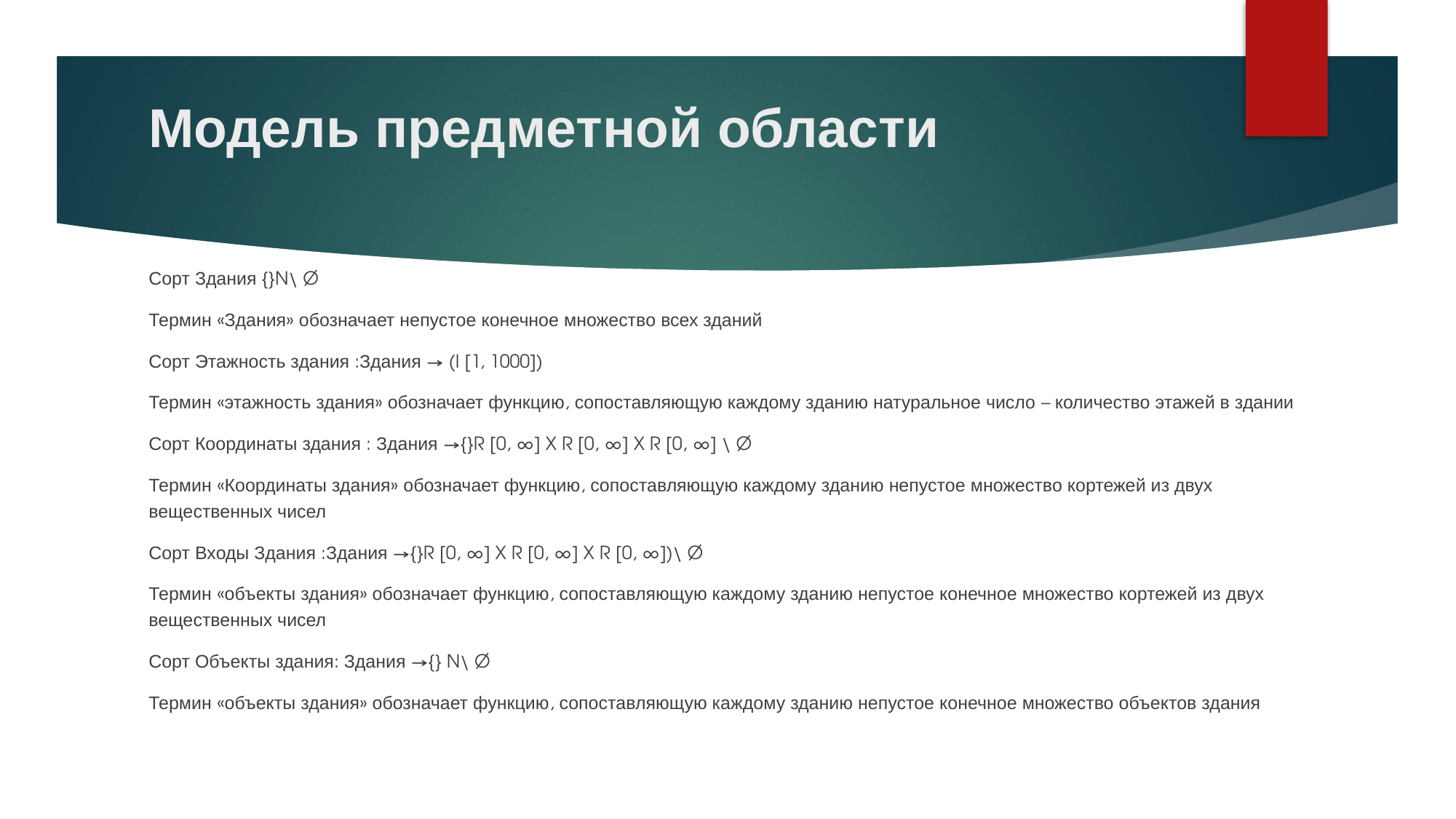

# Модель предметной области
Сорт Здания {}N\ Ø
Термин «Здания» обозначает непустое конечное множество всех зданий
Сорт Этажность здания :Здания → (I [1, 1000])
Термин «этажность здания» обозначает функцию, сопоставляющую каждому зданию натуральное число – количество этажей в здании
Сорт Координаты здания : Здания →{}R [0, ∞] X R [0, ∞] X R [0, ∞] \ Ø
Термин «Координаты здания» обозначает функцию, сопоставляющую каждому зданию непустое множество кортежей из двух вещественных чисел
Сорт Входы Здания :Здания →{}R [0, ∞] X R [0, ∞] X R [0, ∞])\ Ø
Термин «объекты здания» обозначает функцию, сопоставляющую каждому зданию непустое конечное множество кортежей из двух вещественных чисел
Сорт Объекты здания: Здания →{} N\ Ø
Термин «объекты здания» обозначает функцию, сопоставляющую каждому зданию непустое конечное множество объектов здания